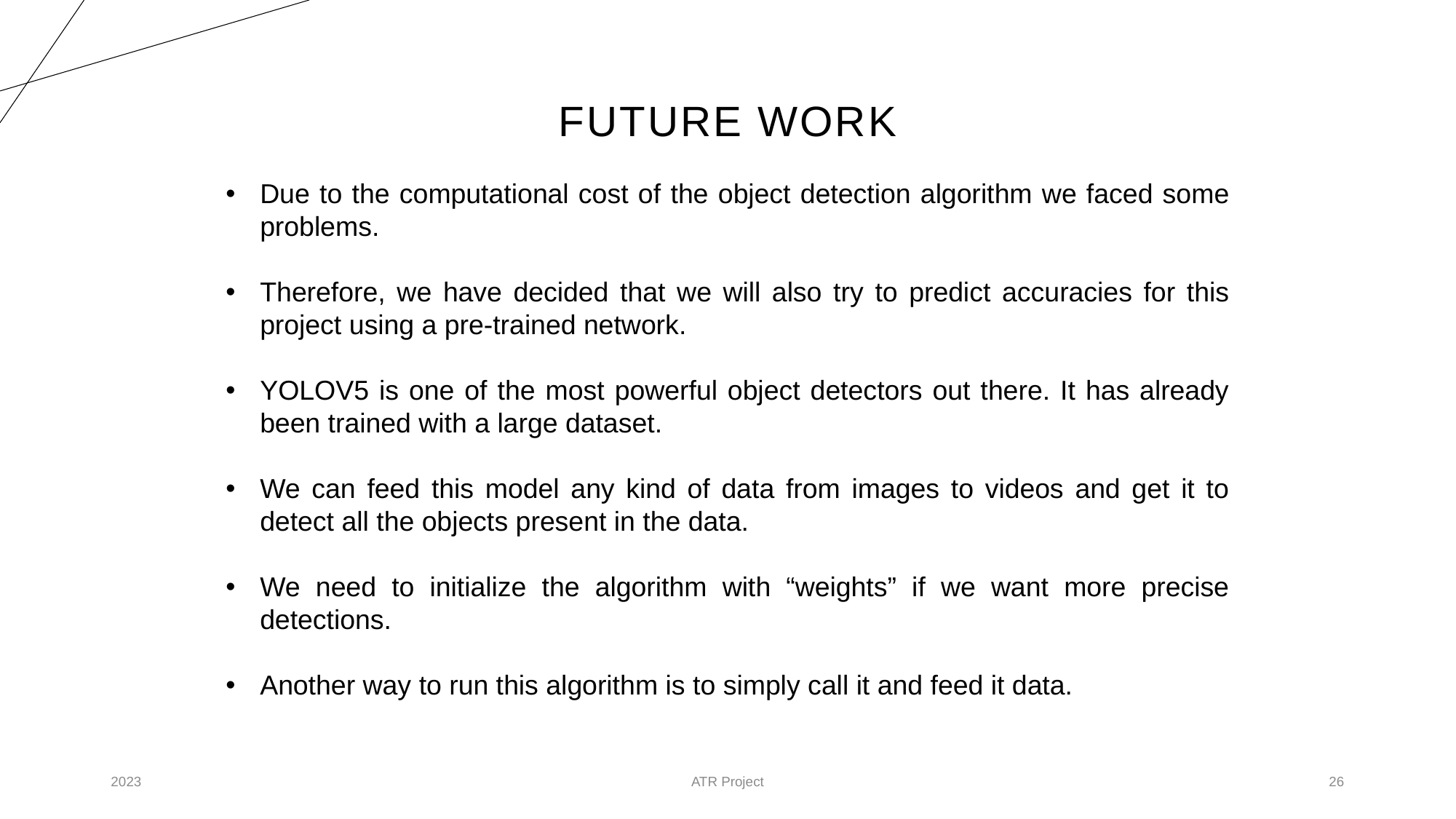

# Future Work
Due to the computational cost of the object detection algorithm we faced some problems.

Therefore, we have decided that we will also try to predict accuracies for this project using a pre-trained network.

YOLOV5 is one of the most powerful object detectors out there. It has already been trained with a large dataset.

We can feed this model any kind of data from images to videos and get it to detect all the objects present in the data.

We need to initialize the algorithm with “weights” if we want more precise detections.

Another way to run this algorithm is to simply call it and feed it data.
2023
ATR Project
26